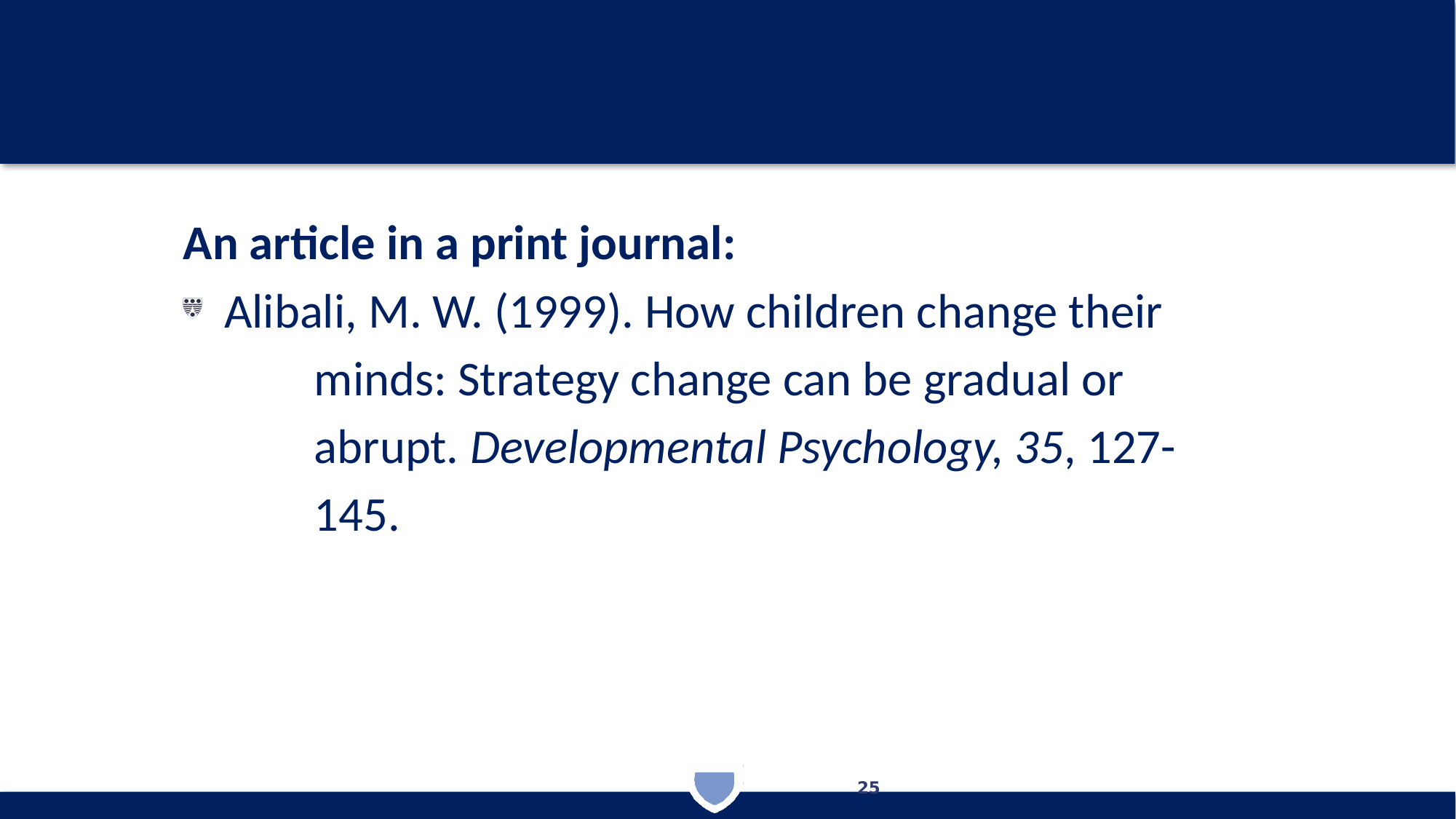

An article in a print journal:
Alibali, M. W. (1999). How children change their
            minds: Strategy change can be gradual or
            abrupt. Developmental Psychology, 35, 127-
            145.

25